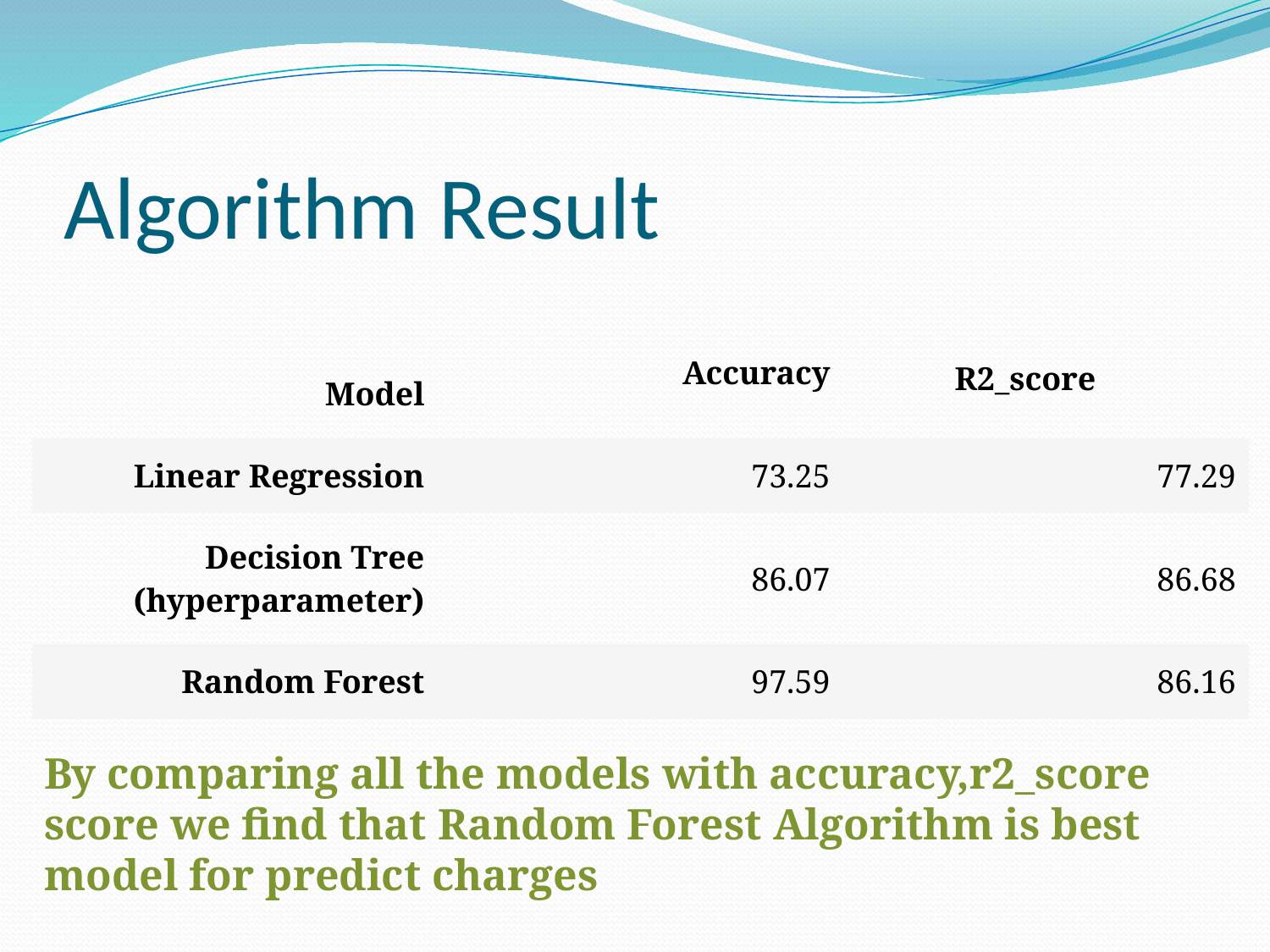

# Algorithm Result
| Model | Accuracy | R2\_score |
| --- | --- | --- |
| Linear Regression | 73.25 | 77.29 |
| Decision Tree (hyperparameter) | 86.07 | 86.68 |
| Random Forest | 97.59 | 86.16 |
By comparing all the models with accuracy,r2_score score we find that Random Forest Algorithm is best model for predict charges